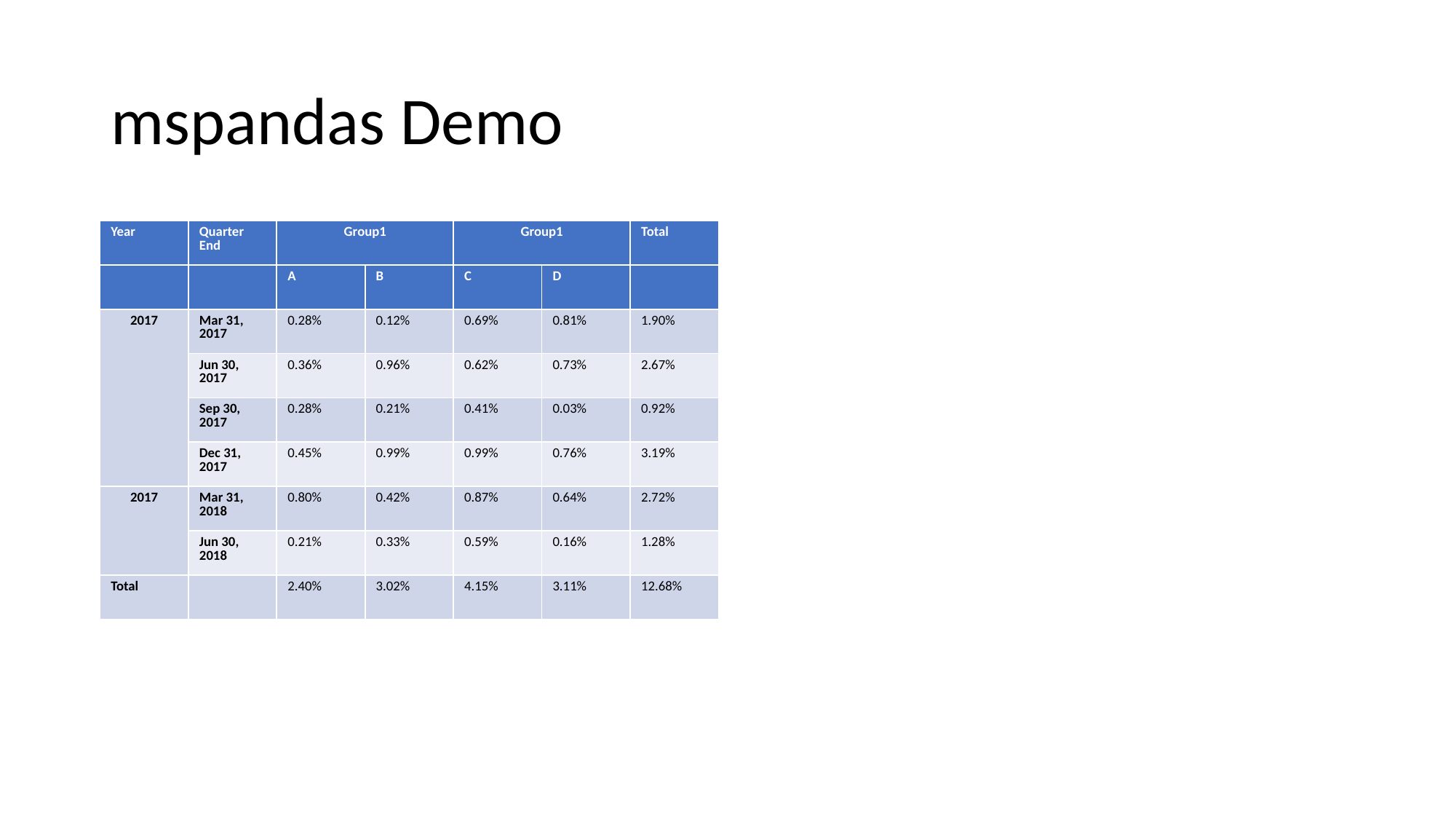

# mspandas Demo
| Year | Quarter End | Group1 | Group1 | Group1 | Group1 | Total |
| --- | --- | --- | --- | --- | --- | --- |
|  |  | A | B | C | D |  |
| 2017 | Mar 31, 2017 | 0.28% | 0.12% | 0.69% | 0.81% | 1.90% |
| 2017 | Jun 30, 2017 | 0.36% | 0.96% | 0.62% | 0.73% | 2.67% |
| 2017 | Sep 30, 2017 | 0.28% | 0.21% | 0.41% | 0.03% | 0.92% |
| 2017 | Dec 31, 2017 | 0.45% | 0.99% | 0.99% | 0.76% | 3.19% |
| 2017 | Mar 31, 2018 | 0.80% | 0.42% | 0.87% | 0.64% | 2.72% |
| 2017 | Jun 30, 2018 | 0.21% | 0.33% | 0.59% | 0.16% | 1.28% |
| Total |  | 2.40% | 3.02% | 4.15% | 3.11% | 12.68% |